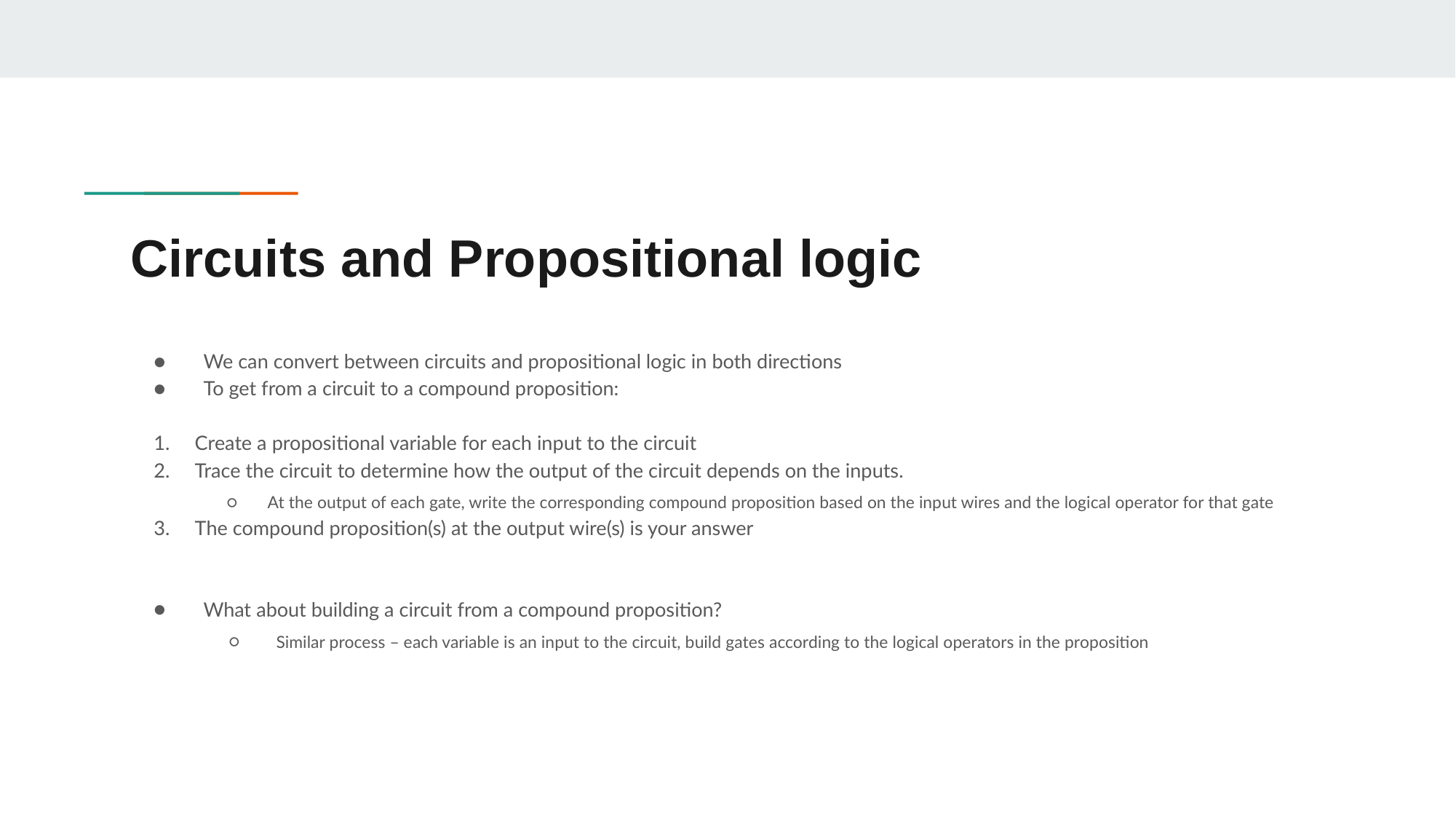

# Circuits and Propositional logic
We can convert between circuits and propositional logic in both directions
To get from a circuit to a compound proposition:

Create a propositional variable for each input to the circuit
Trace the circuit to determine how the output of the circuit depends on the inputs.
At the output of each gate, write the corresponding compound proposition based on the input wires and the logical operator for that gate
The compound proposition(s) at the output wire(s) is your answer

What about building a circuit from a compound proposition?
Similar process – each variable is an input to the circuit, build gates according to the logical operators in the proposition